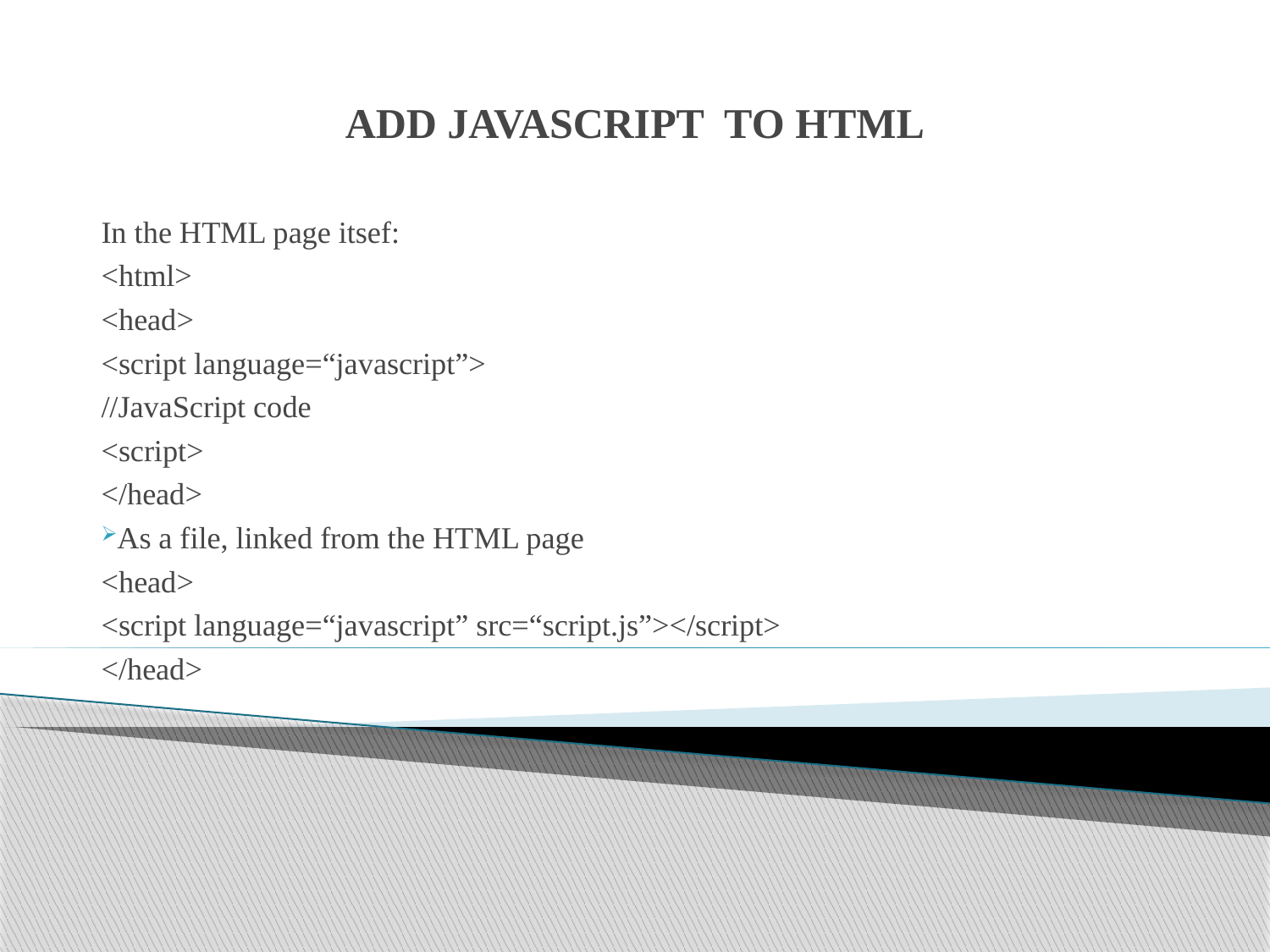

# ADD JAVASCRIPT  TO HTML
In the HTML page itsef:
<html>
<head>
<script language=“javascript”>
//JavaScript code
<script>
</head>
As a file, linked from the HTML page
<head>
<script language=“javascript” src=“script.js”></script>
</head>